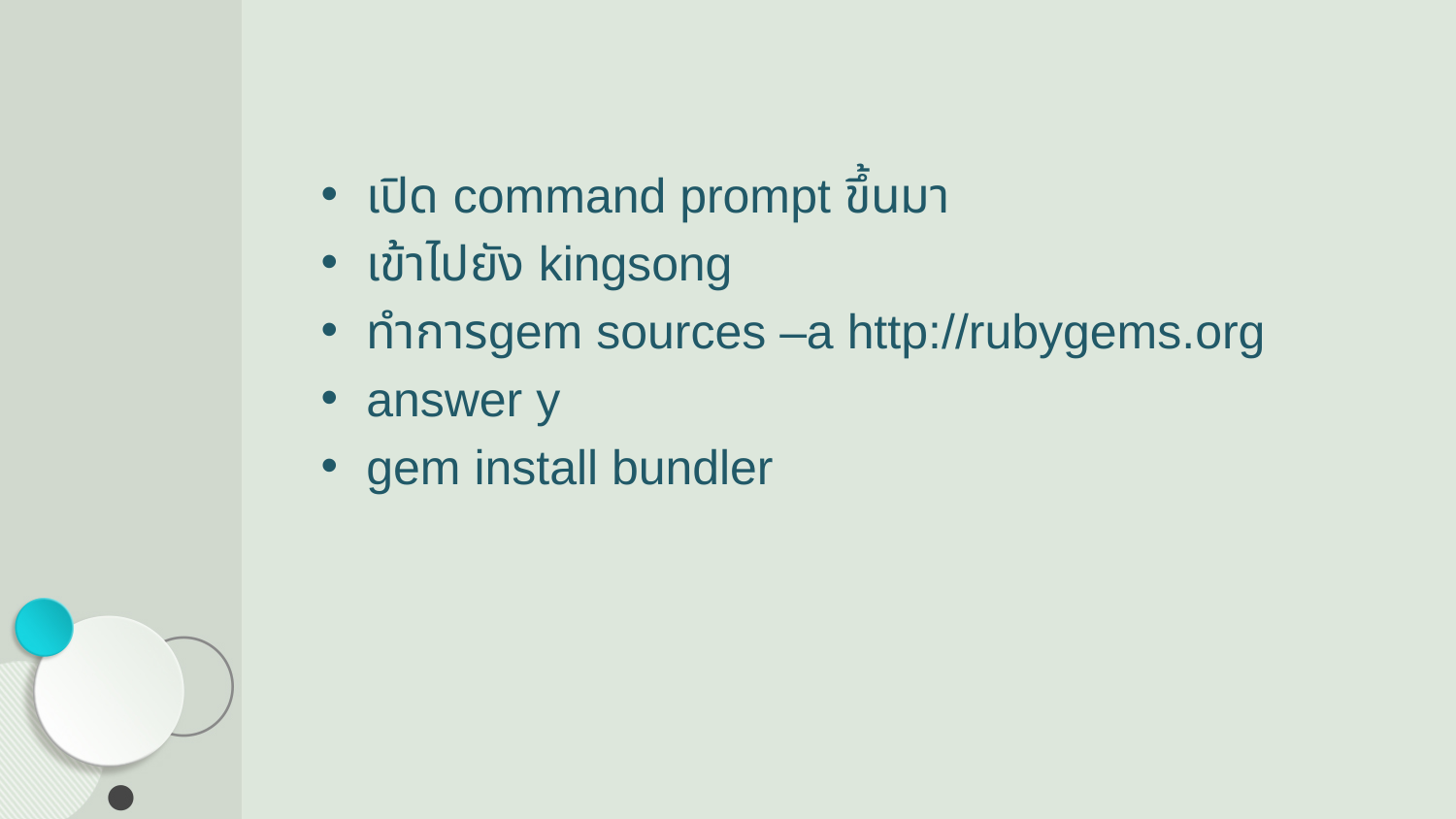

เปิด command prompt ขึ้นมา
เข้าไปยัง kingsong
ทำการgem sources –a http://rubygems.org
answer y
gem install bundler